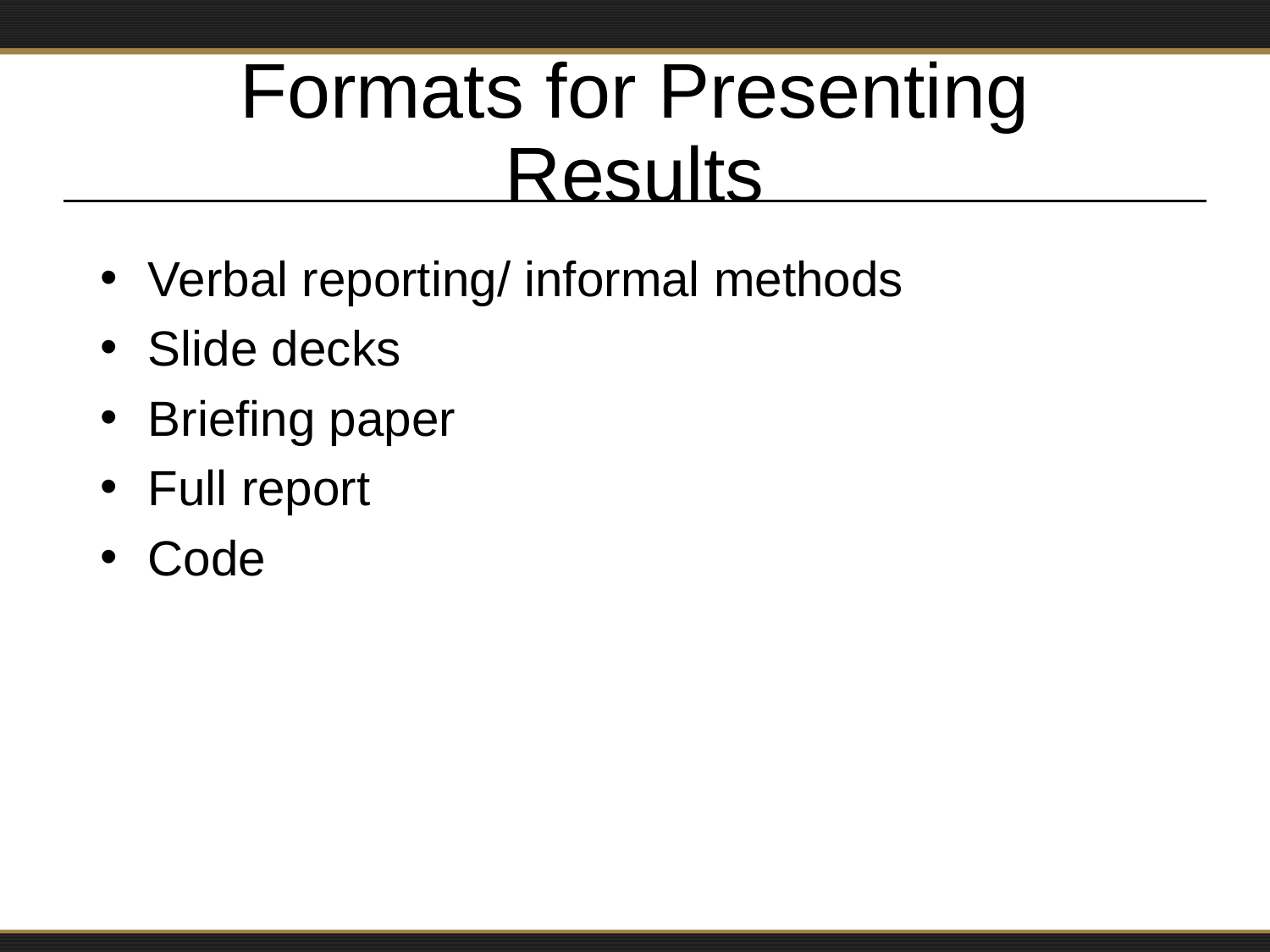

# Formats for Presenting Results
Verbal reporting/ informal methods
Slide decks
Briefing paper
Full report
Code